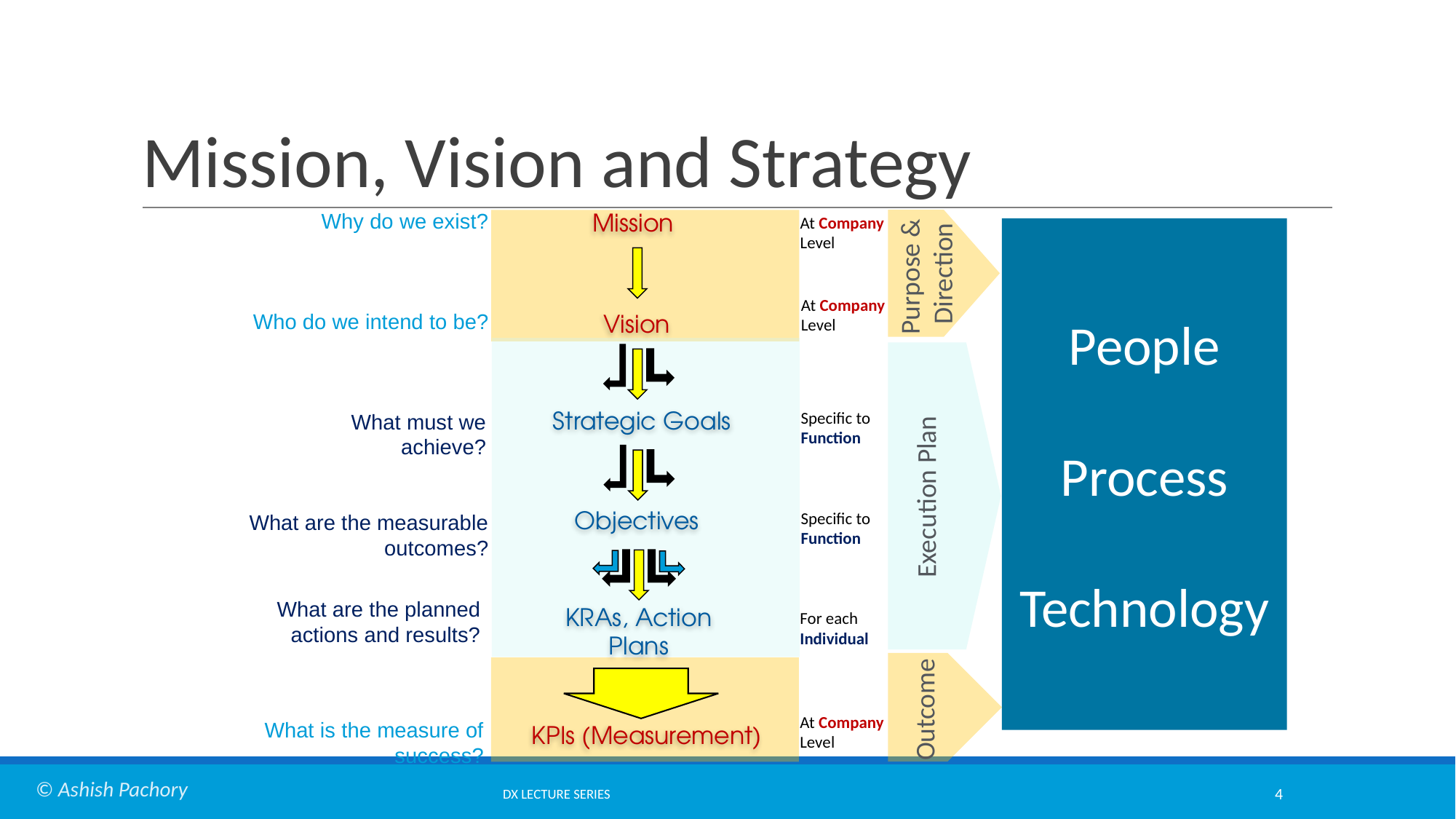

# Mission, Vision and Strategy
Mission
Why do we exist?
At Company Level

Purpose &
Direction

People

Process

Technology
Vision
At Company Level
Who do we intend to be?

Execution Plan
Strategic Goals
Specific to Function
What must we achieve?

Objectives
Specific to Function
What are the measurable outcomes?

KRAs, Action Plans
What are the planned actions and results?
For each Individual

Outcome

KPIs (Measurement)
At Company Level
What is the measure of success?
© Ashish Pachory
DX LECTURE SERIES
4